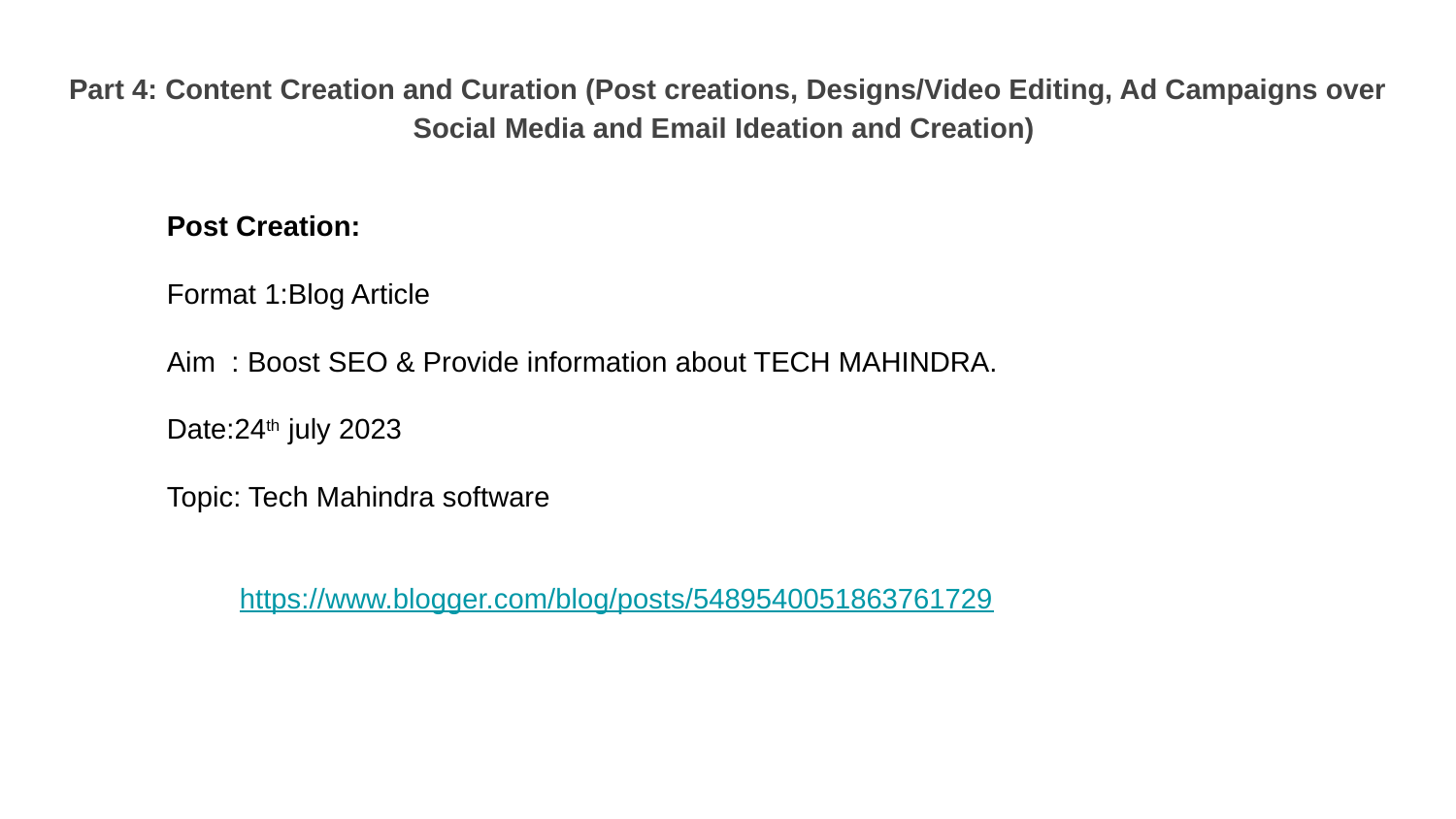

Part 4: Content Creation and Curation (Post creations, Designs/Video Editing, Ad Campaigns over Social Media and Email Ideation and Creation)
Post Creation:

Format 1:Blog Article

Aim  : Boost SEO & Provide information about TECH MAHINDRA.

Date:24th july 2023

Topic: Tech Mahindra software

https://www.blogger.com/blog/posts/5489540051863761729